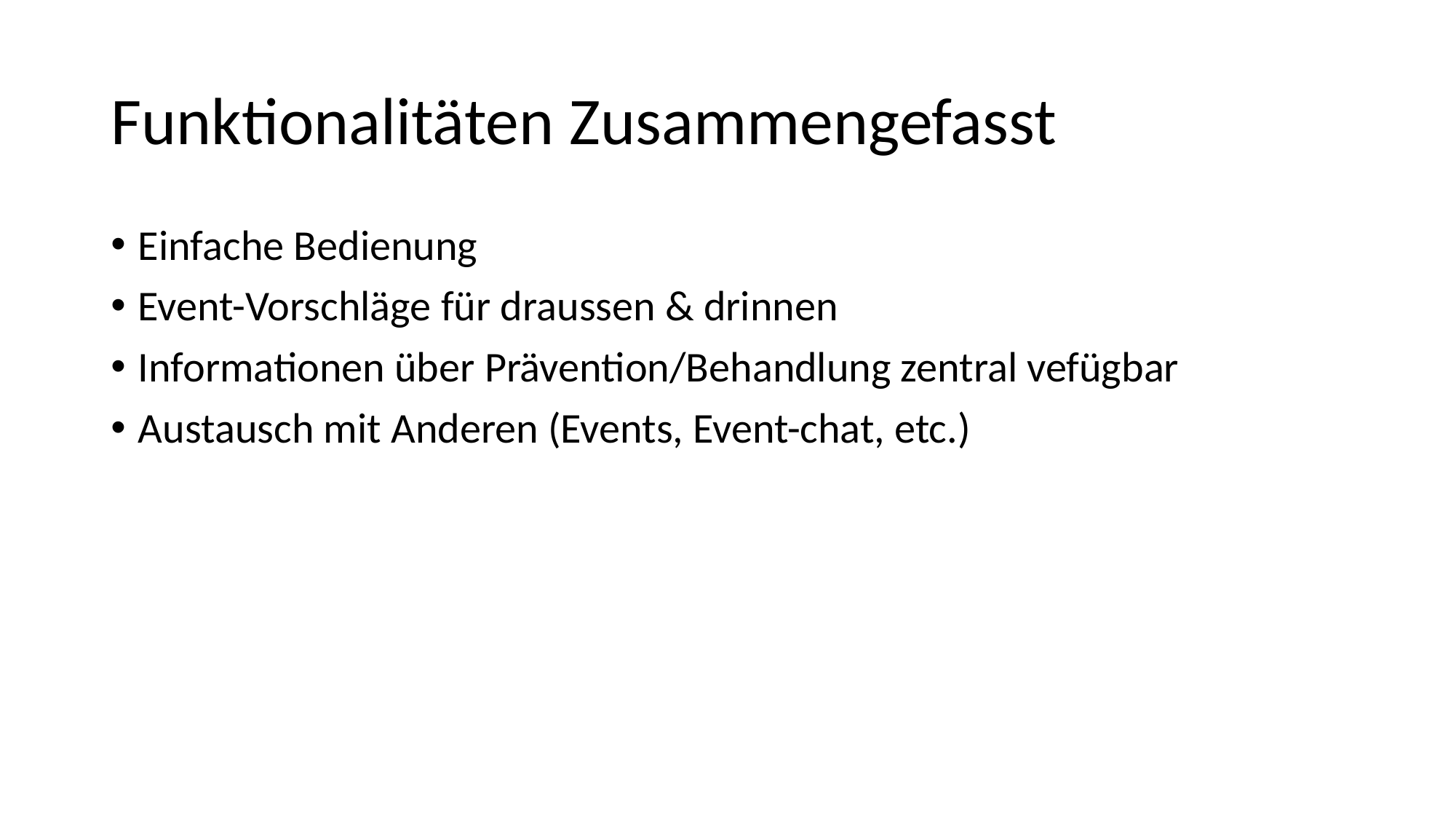

# Funktionalitäten Zusammengefasst
Einfache Bedienung
Event-Vorschläge für draussen & drinnen
Informationen über Prävention/Behandlung zentral vefügbar
Austausch mit Anderen (Events, Event-chat, etc.)